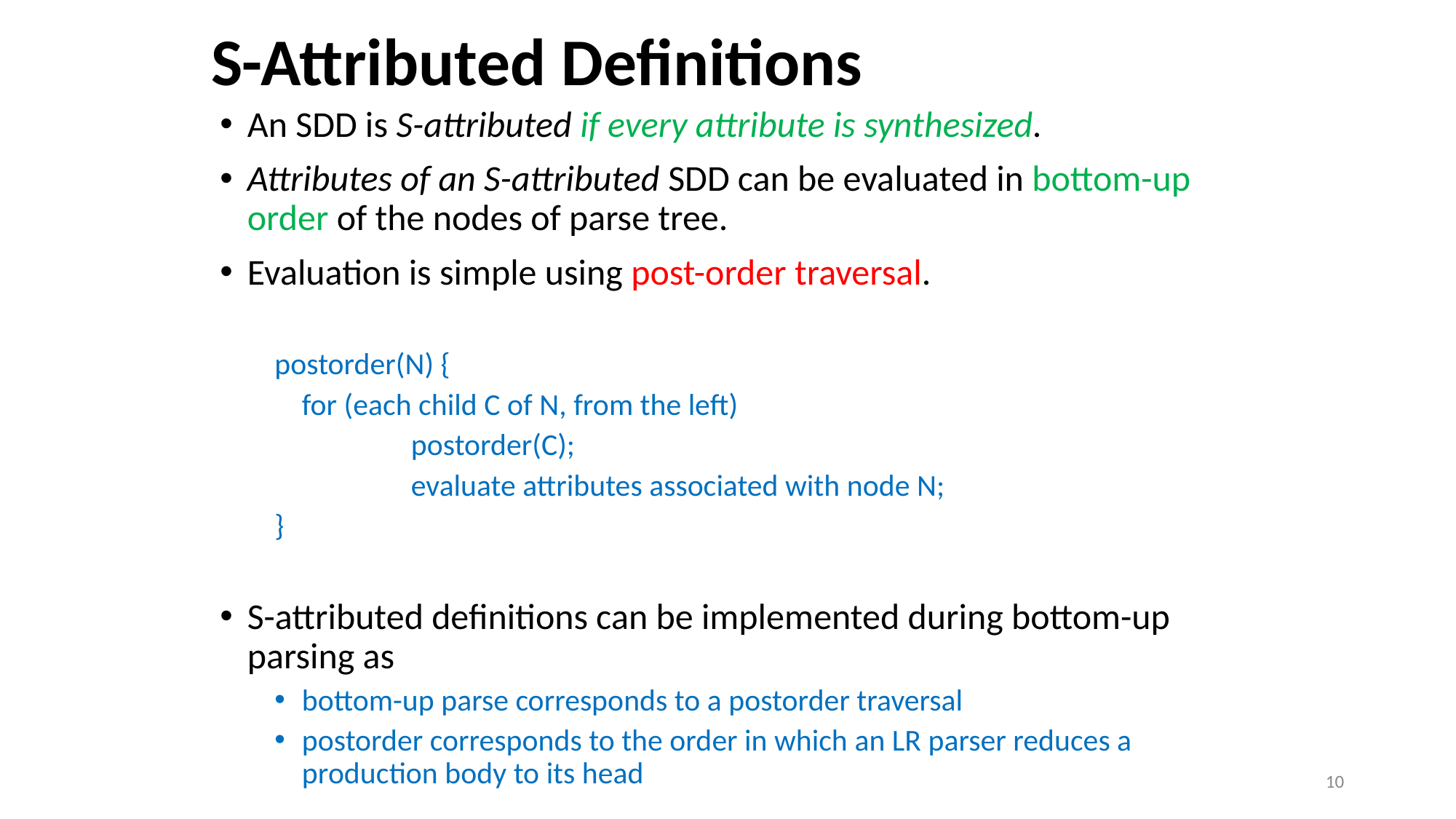

# S-Attributed Definitions
An SDD is S-attributed if every attribute is synthesized.
Attributes of an S-attributed SDD can be evaluated in bottom-up order of the nodes of parse tree.
Evaluation is simple using post-order traversal.

postorder(N) {
	for (each child C of N, from the left)
		postorder(C);
		evaluate attributes associated with node N;
}

S-attributed definitions can be implemented during bottom-up parsing as
bottom-up parse corresponds to a postorder traversal
postorder corresponds to the order in which an LR parser reduces a production body to its head
10